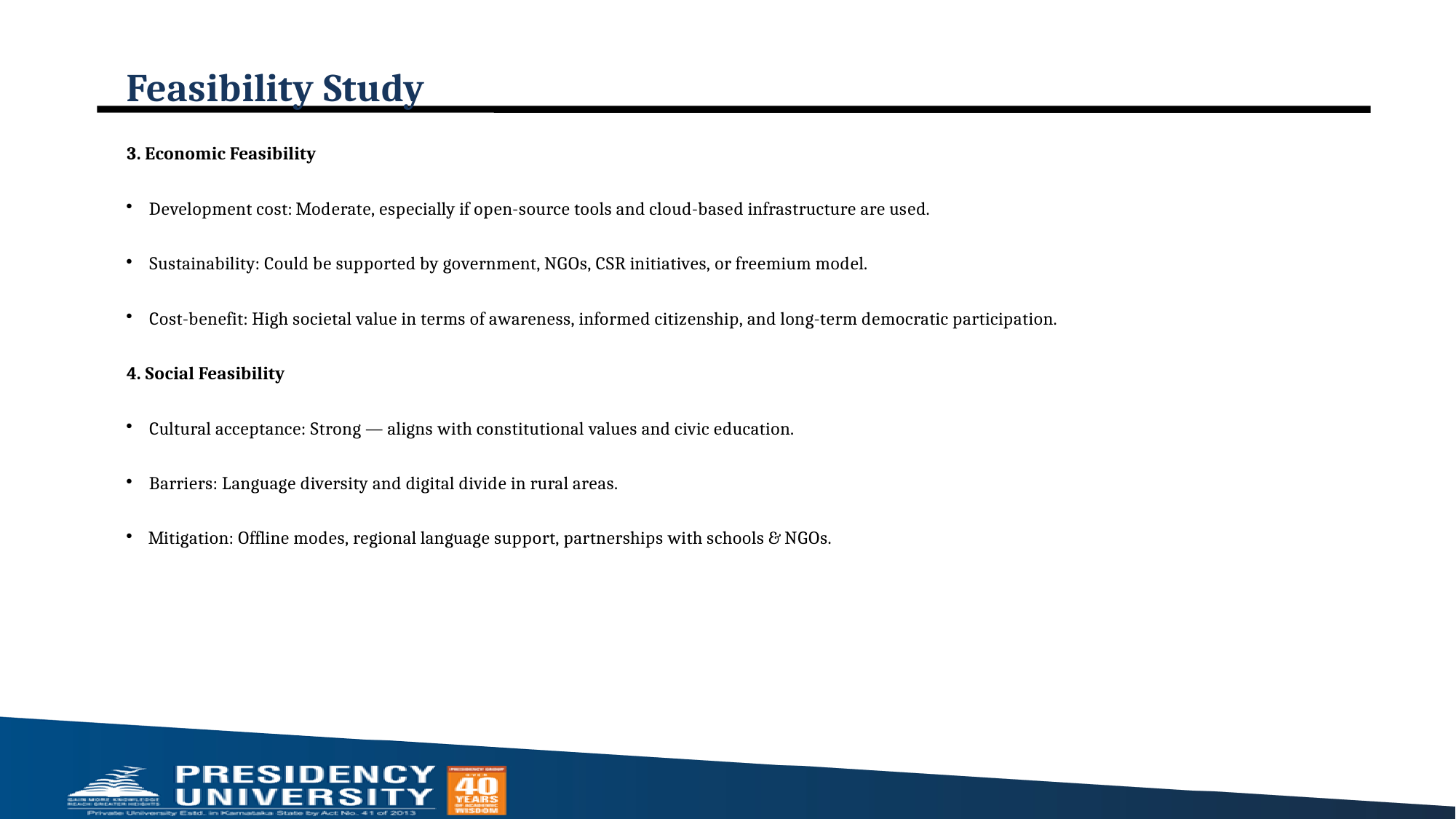

# Feasibility Study
3. Economic Feasibility
Development cost: Moderate, especially if open-source tools and cloud-based infrastructure are used.
Sustainability: Could be supported by government, NGOs, CSR initiatives, or freemium model.
Cost-benefit: High societal value in terms of awareness, informed citizenship, and long-term democratic participation.
4. Social Feasibility
Cultural acceptance: Strong — aligns with constitutional values and civic education.
Barriers: Language diversity and digital divide in rural areas.
Mitigation: Offline modes, regional language support, partnerships with schools & NGOs.